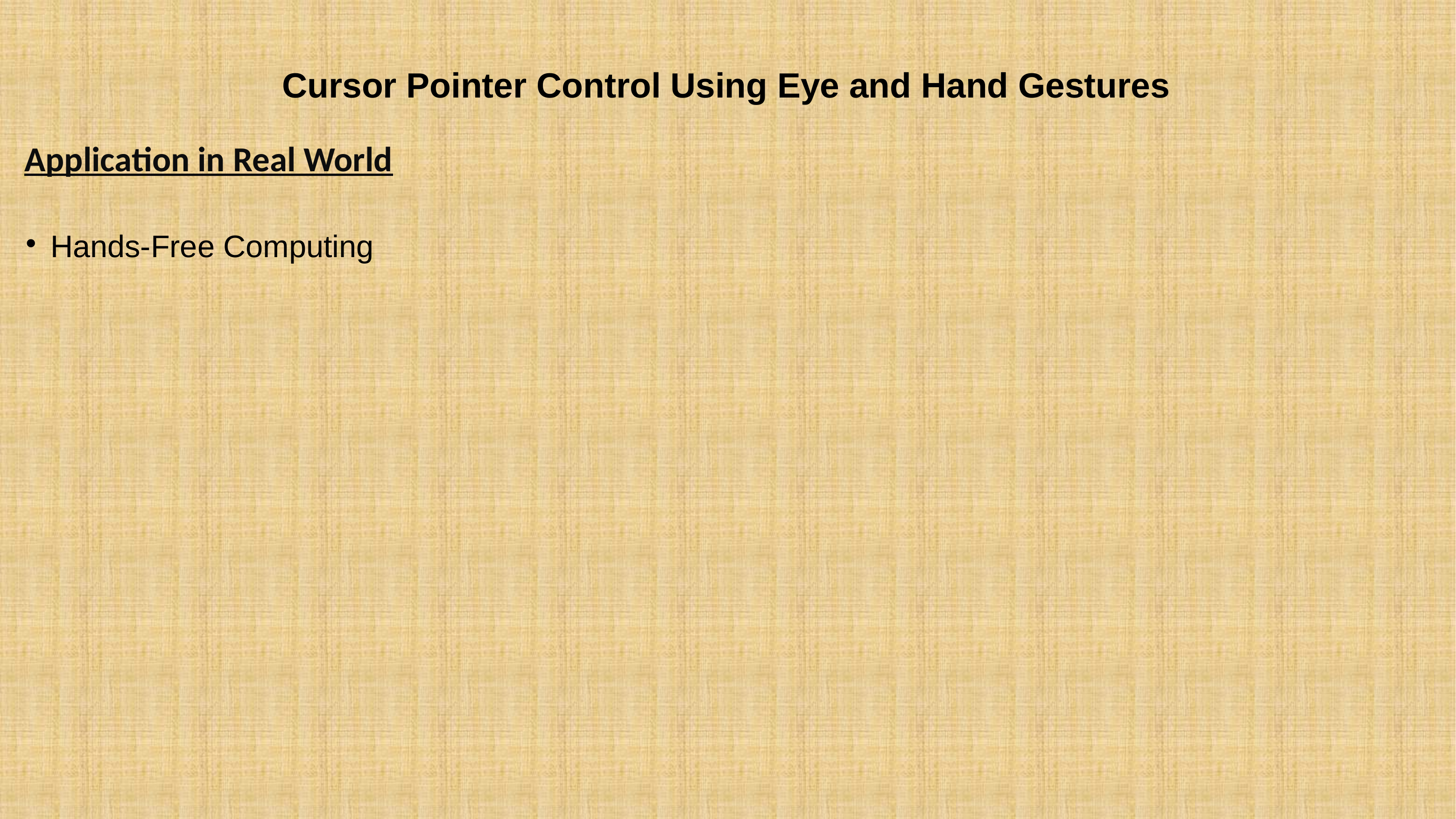

# Cursor Pointer Control Using Eye and Hand Gestures
Application in Real World
Hands-Free Computing